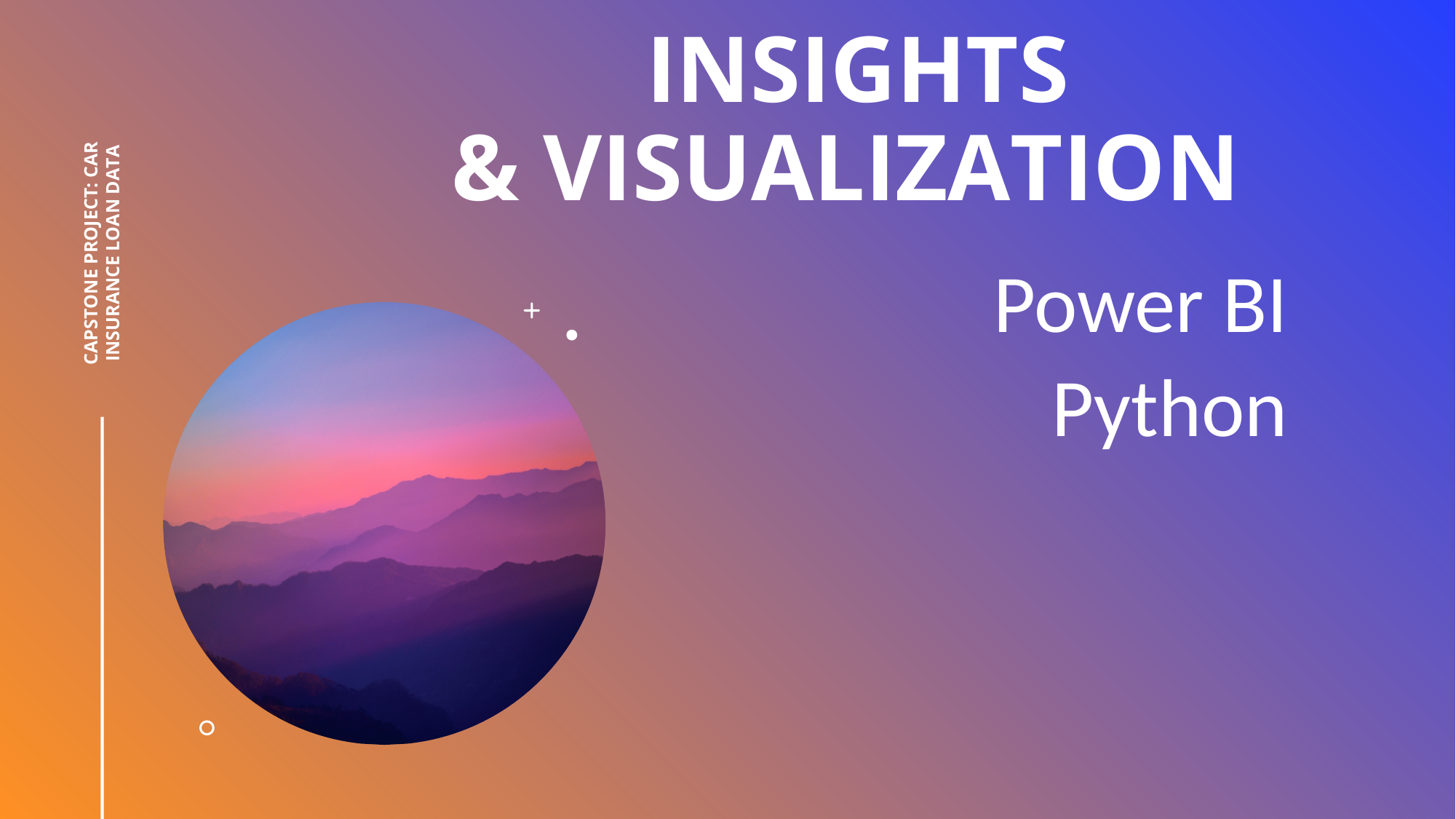

INSIGHTS & VISUALIZATION
CAPSTONE PROJECT: CAR INSURANCE LOAN DATA
Power BI
Python